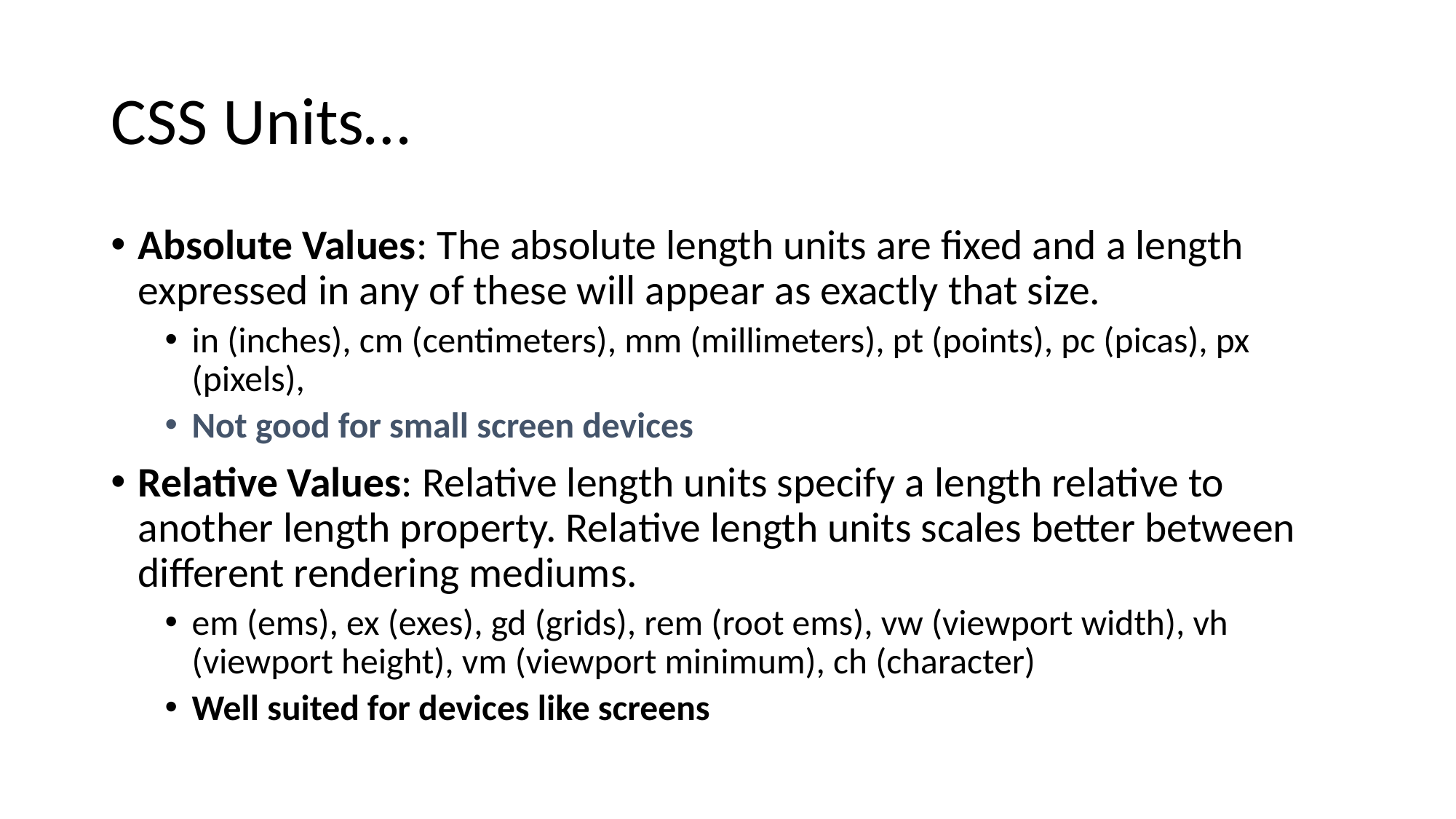

# CSS Units…
Absolute Values: The absolute length units are fixed and a length expressed in any of these will appear as exactly that size.
in (inches), cm (centimeters), mm (millimeters), pt (points), pc (picas), px (pixels),
Not good for small screen devices
Relative Values: Relative length units specify a length relative to another length property. Relative length units scales better between different rendering mediums.
em (ems), ex (exes), gd (grids), rem (root ems), vw (viewport width), vh (viewport height), vm (viewport minimum), ch (character)
Well suited for devices like screens